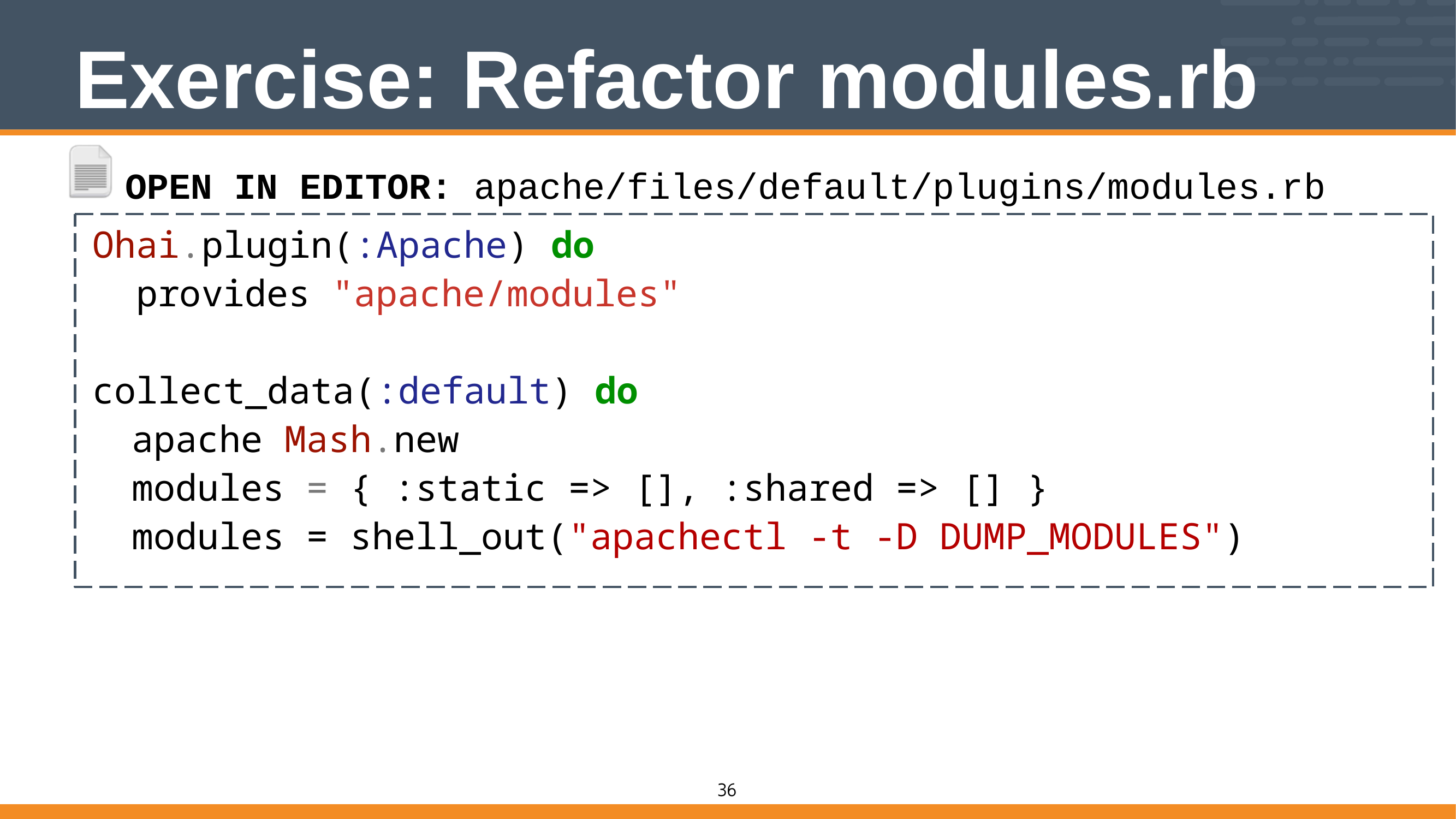

# Exercise: Refactor modules.rb

OPEN IN EDITOR: apache/files/default/plugins/modules.rb
Ohai.plugin(:Apache) do
  provides "apache/modules"

collect_data(:default) do
apache Mash.new
modules = { :static => [], :shared => [] }
modules = shell_out("apachectl -t -D DUMP_MODULES")
36